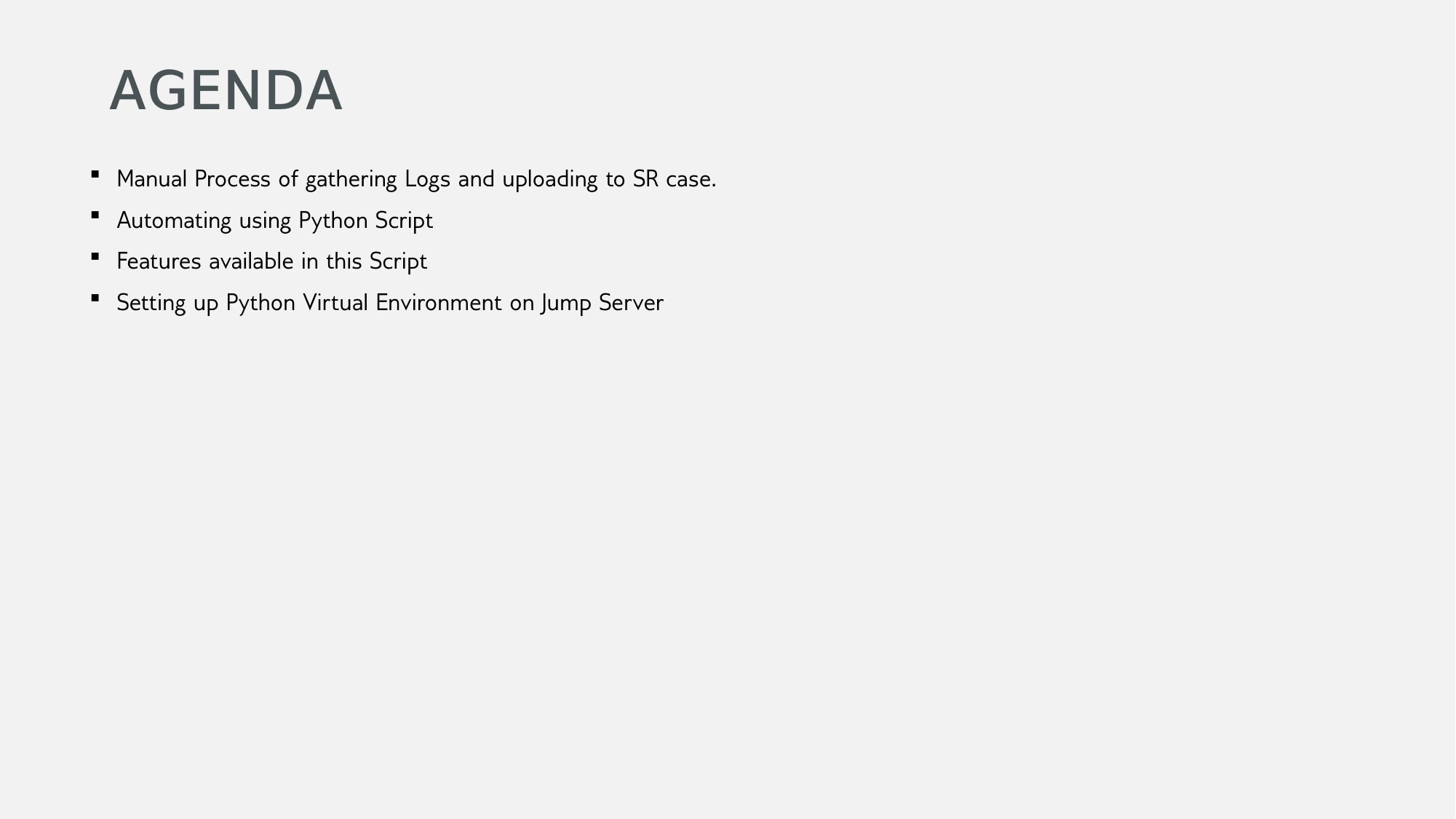

# Agenda
Manual Process of gathering Logs and uploading to SR case.
Automating using Python Script
Features available in this Script
Setting up Python Virtual Environment on Jump Server